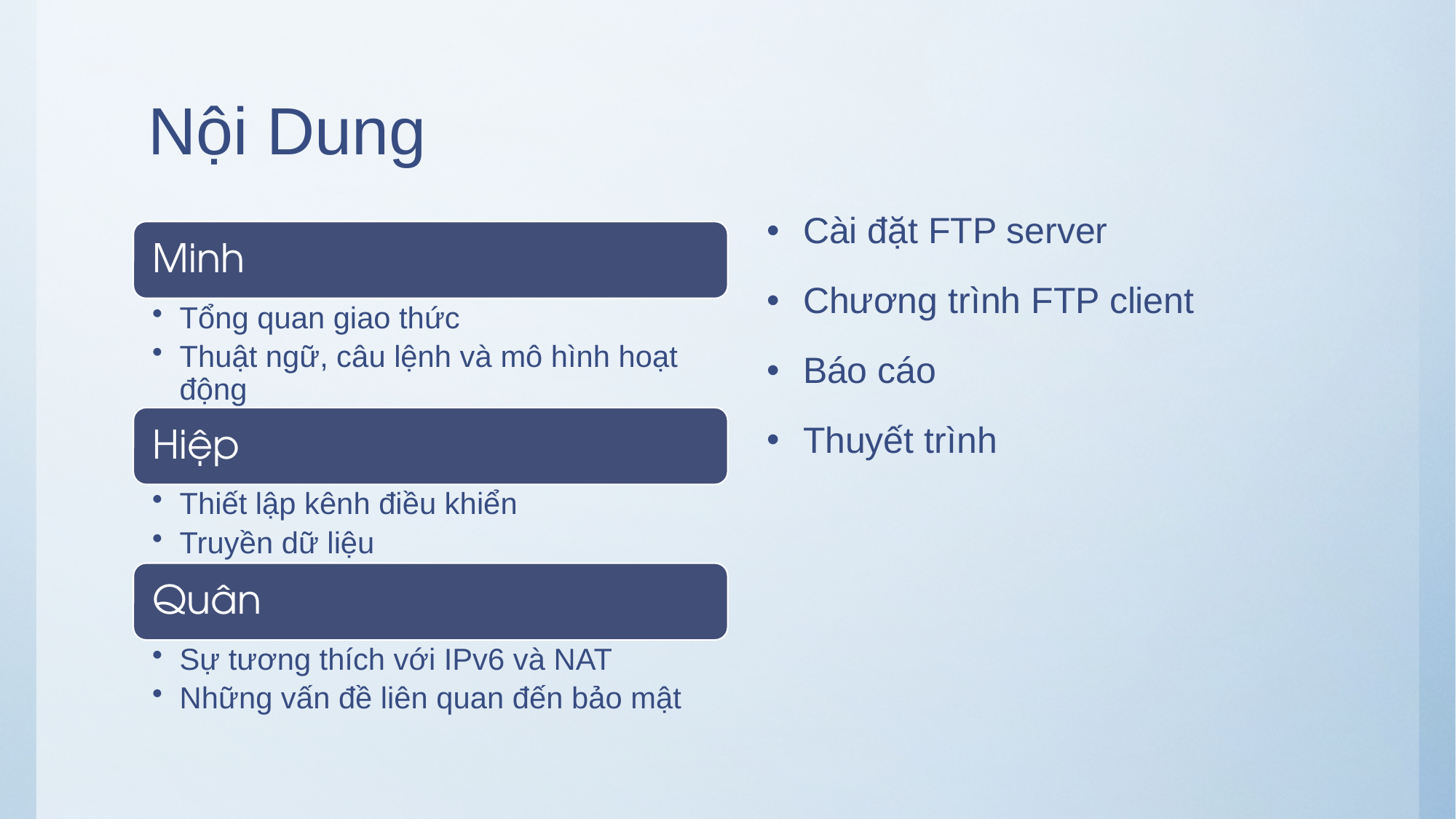

# Nội Dung
Minh
Tổng quan giao thức
Thuật ngữ, câu lệnh và mô hình hoạt động
Hiệp
Thiết lập kênh điều khiển
Truyền dữ liệu
Quân
Sự tương thích với IPv6 và NAT
Những vấn đề liên quan đến bảo mật
Cài đặt FTP server
Chương trình FTP client
Báo cáo
Thuyết trình